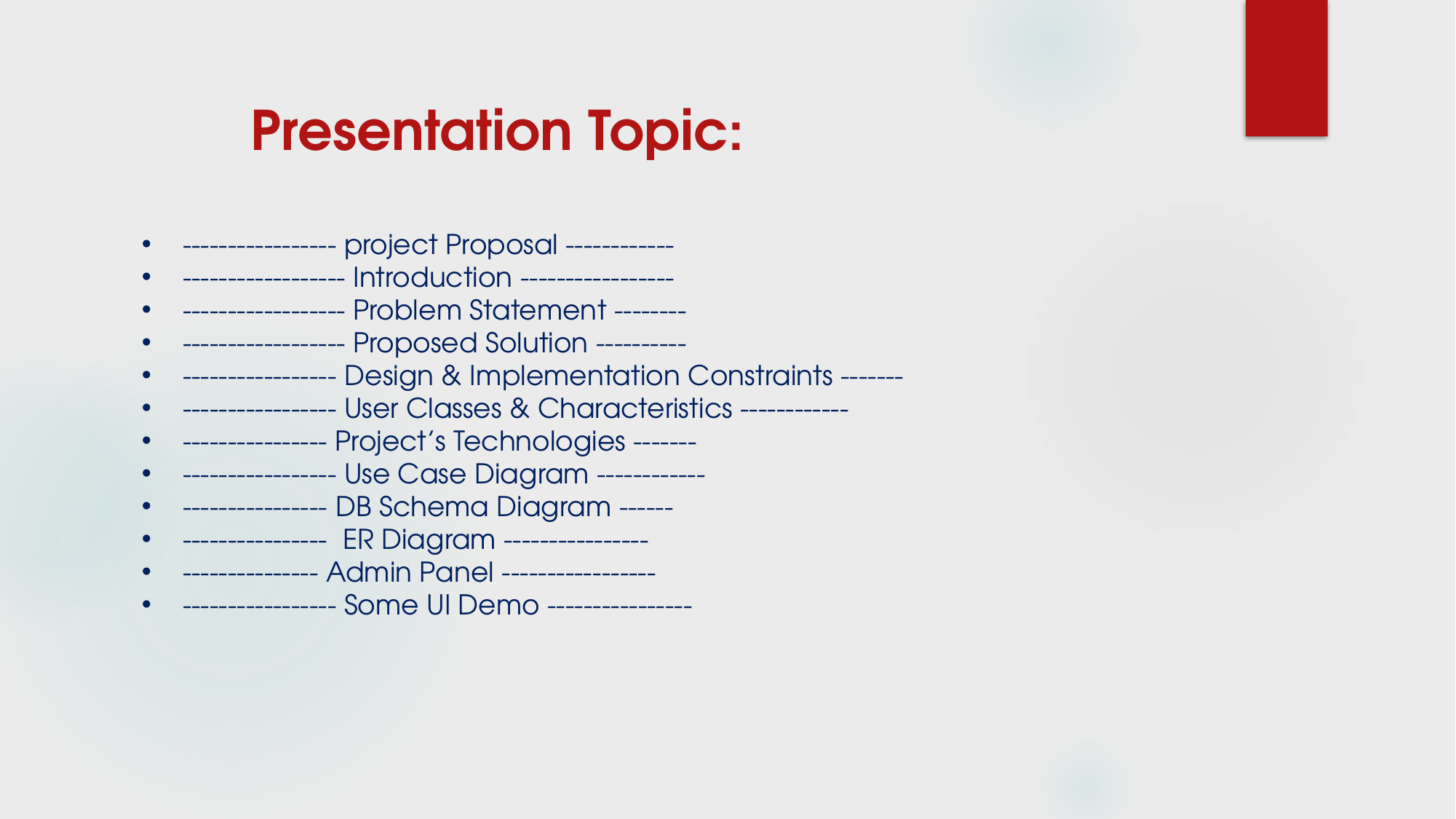

Presentation Topic:

----------------- project Proposal ------------
------------------ Introduction -----------------
------------------ Problem Statement --------
------------------ Proposed Solution ----------
----------------- Design & Implementation Constraints -------
----------------- User Classes & Characteristics ------------
---------------- Project’s Technologies -------
----------------- Use Case Diagram ------------
---------------- DB Schema Diagram ------
----------------  ER Diagram ----------------
--------------- Admin Panel -----------------
----------------- Some UI Demo ----------------